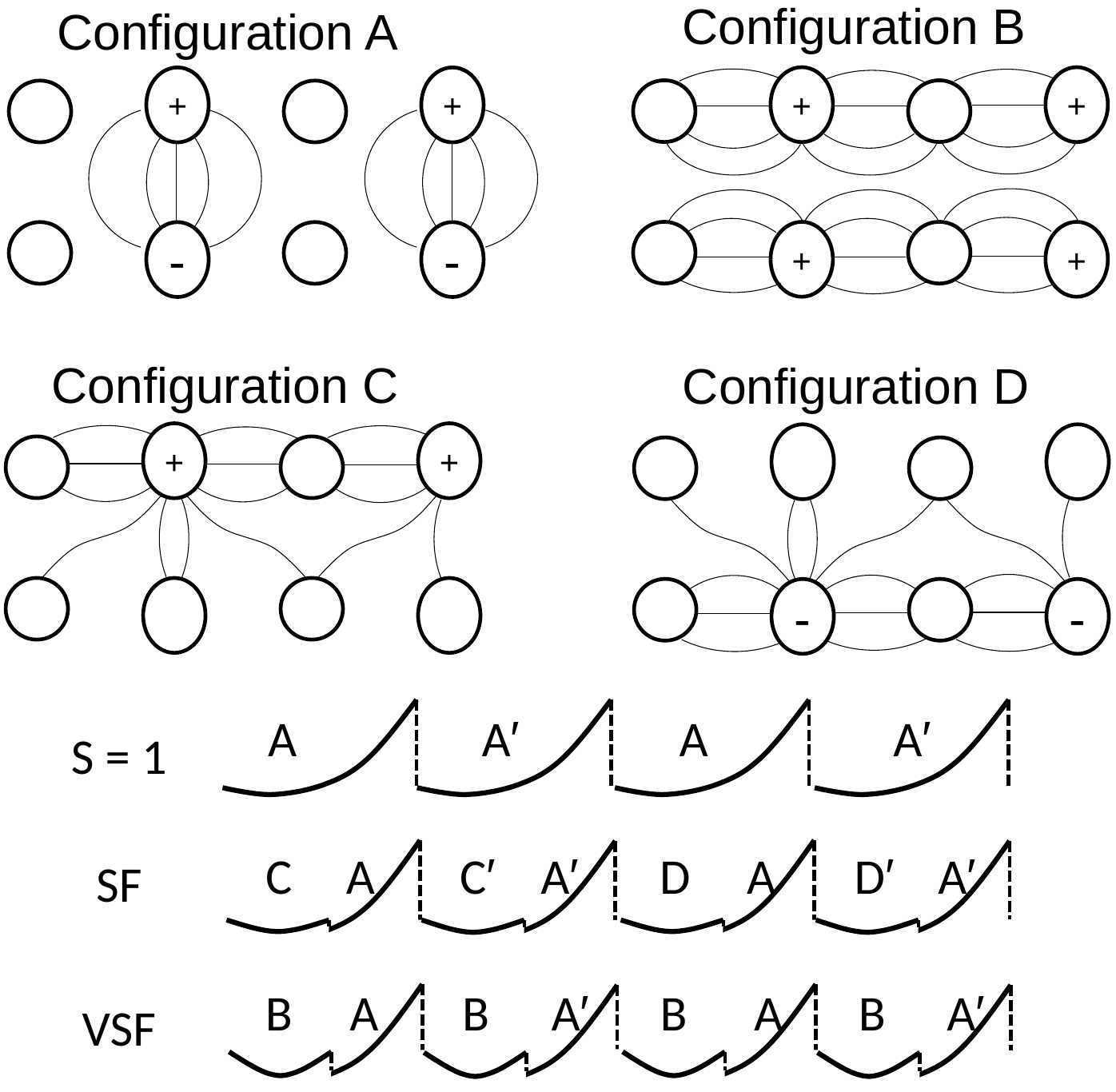

Configuration B

+
+

+

+

Configuration A
+
+

-

-

+
+

Configuration C
Configuration D

-
-

A
S = 1
A′
A
A′
C
D

D′
SF
A
C′
A′
A
A′
B
B

B
B
VSF
A
A′
A
A′